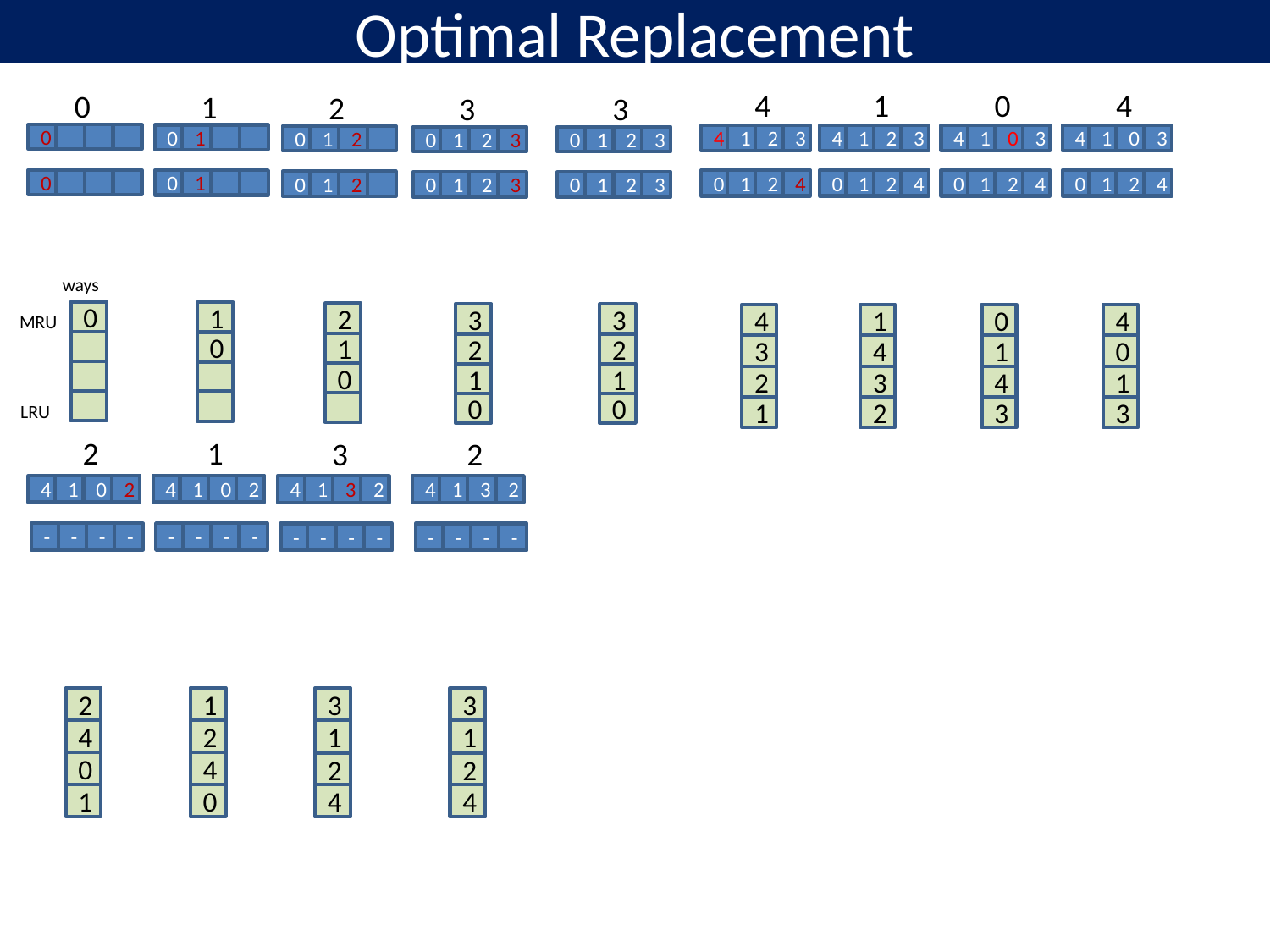

# Optimal Replacement
4
1
0
4
0
1
2
3
3
0

0
1

4
1
2
3
4
1
2
3
4
1
0
3
4
1
0
3
0
1
2

0
1
2
3
0
1
2
3
0

0
1

0
1
2
4
0
1
2
4
0
1
2
4
0
1
2
4
0
1
2

0
1
2
3
0
1
2
3
ways
0

1
0

2
1
0

MRU
3
2
1
0
3
2
1
0
4
3
2
1
1
4
3
2
0
1
4
3
4
0
1
3
LRU
2
1
3
2
4
1
0
2
4
1
0
2
4
1
3
2
4
1
3
2
-
-
-
-
-
-
-
-
-
-
-
-
-
-
-
-
2
4
0
1
1
2
4
0
3
1
2
4
3
1
2
4